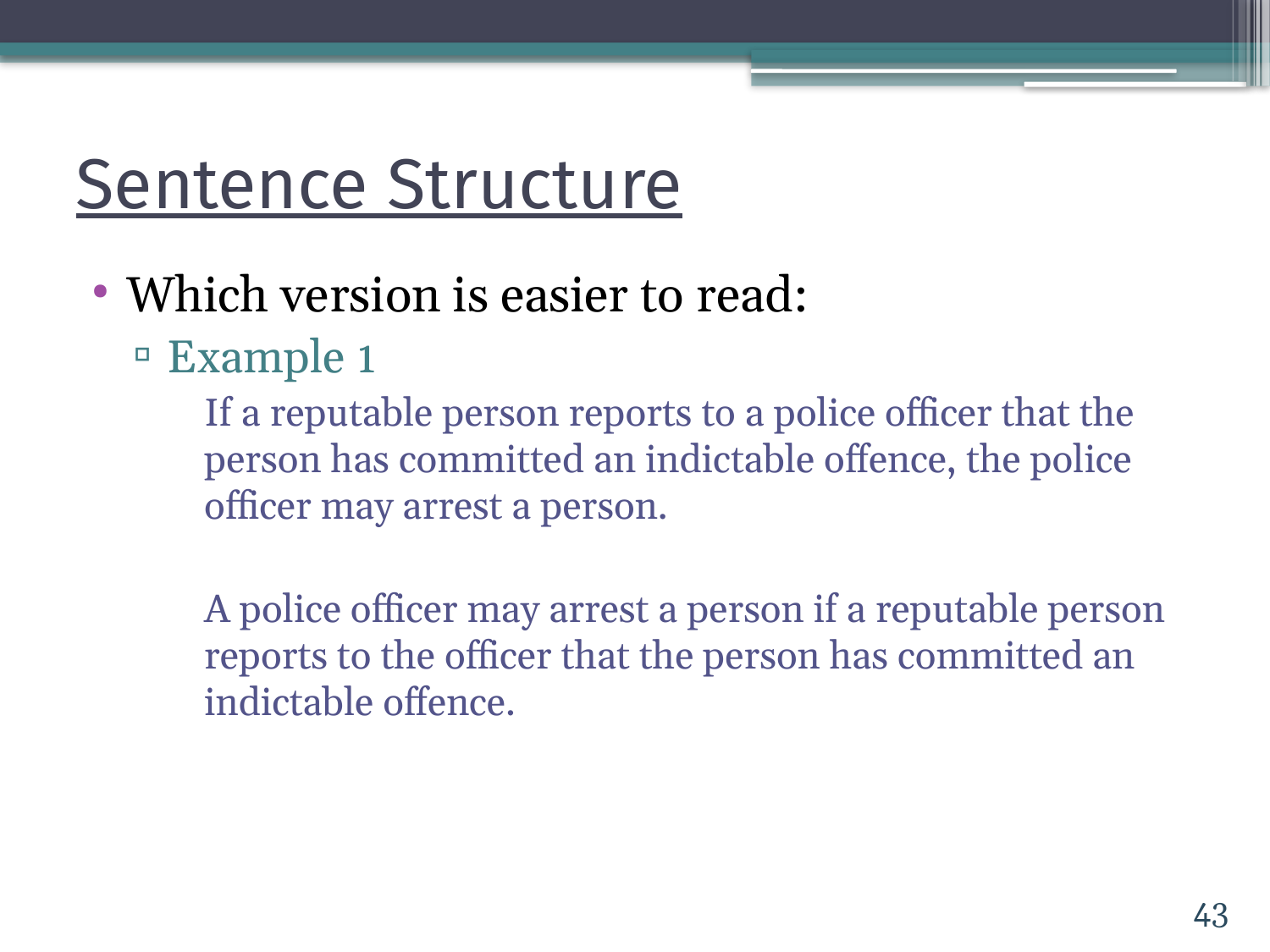

# Sentence Structure
Which version is easier to read:
Example 1
If a reputable person reports to a police officer that the person has committed an indictable offence, the police officer may arrest a person.

A police officer may arrest a person if a reputable person reports to the officer that the person has committed an indictable offence.

43